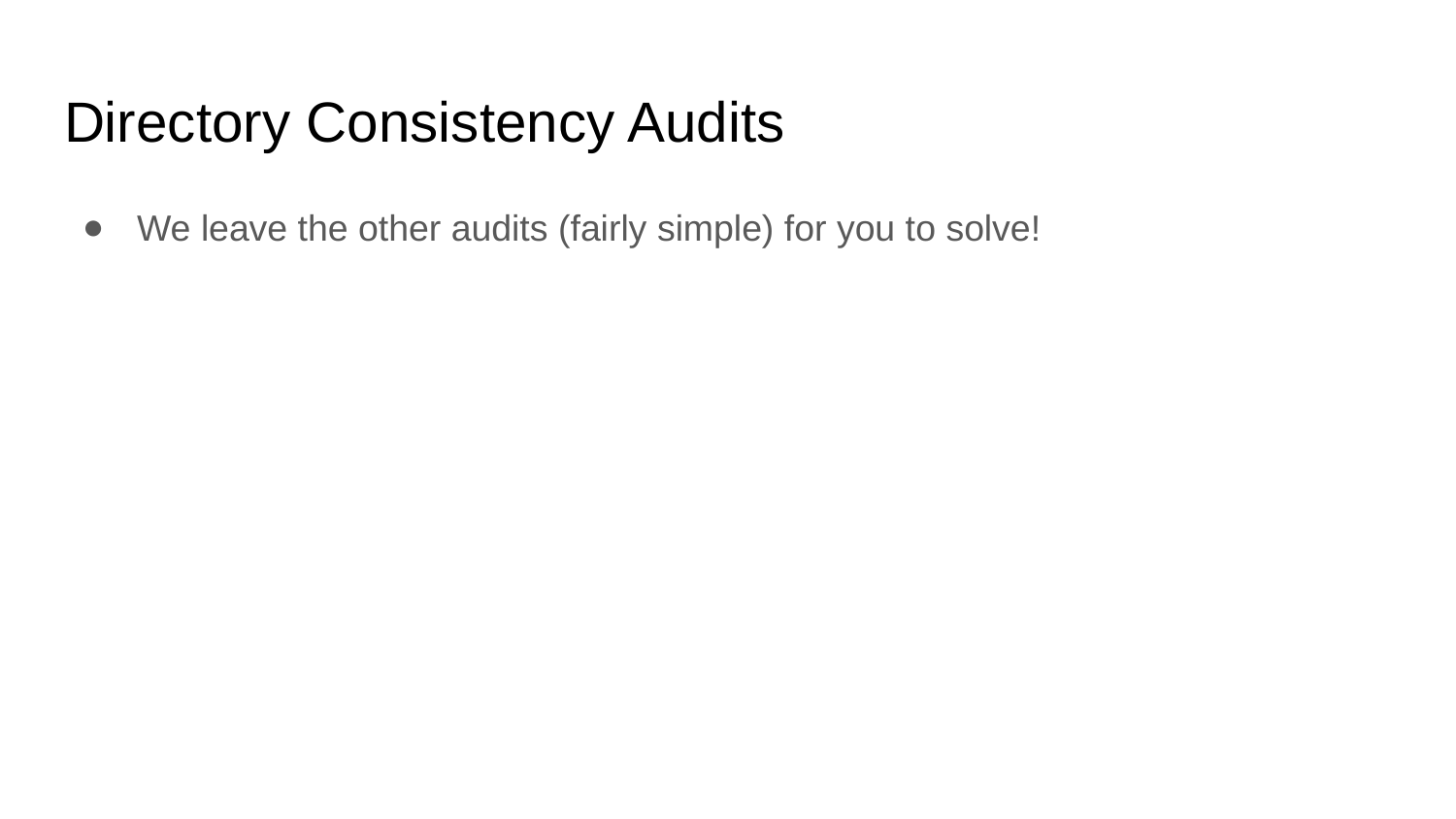

# Directory Consistency Audits
We leave the other audits (fairly simple) for you to solve!